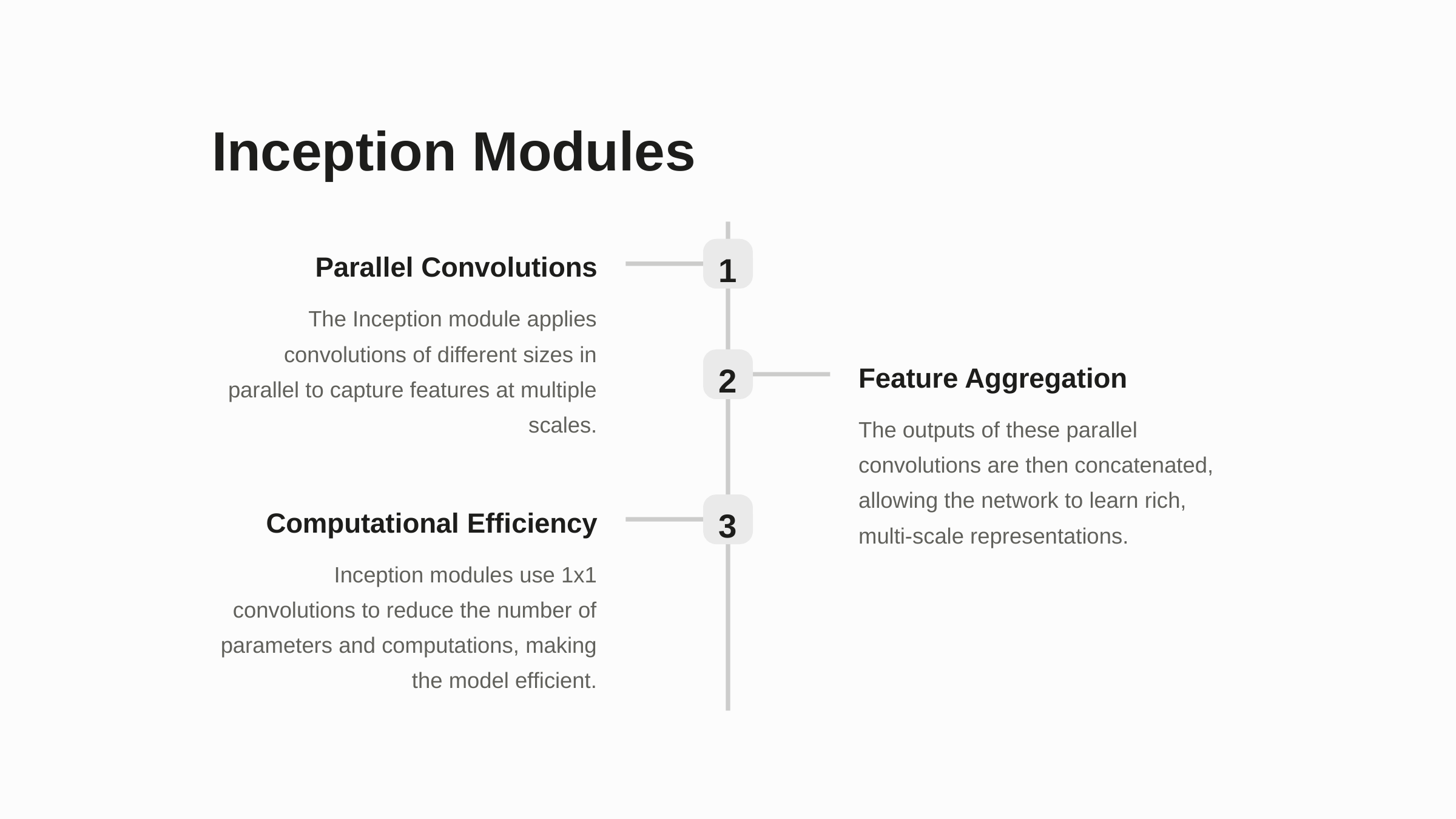

Inception Modules

1
Parallel Convolutions

The Inception module applies convolutions of different sizes in parallel to capture features at multiple scales.

2
Feature Aggregation

The outputs of these parallel convolutions are then concatenated, allowing the network to learn rich, multi-scale representations.

3
Computational Efficiency

Inception modules use 1x1 convolutions to reduce the number of parameters and computations, making the model efficient.